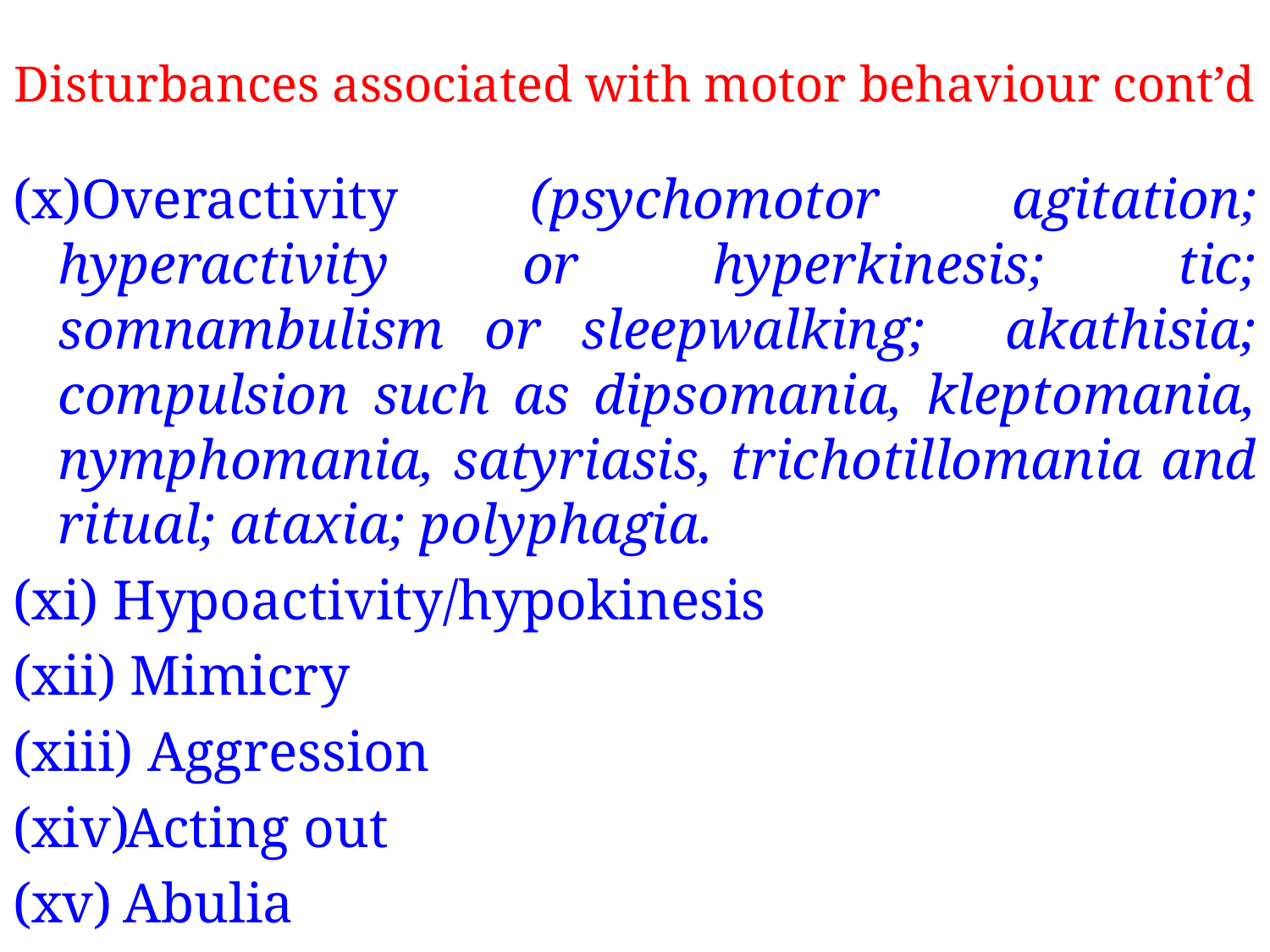

# Disturbances associated with motor behaviour cont’d
(x)Overactivity (psychomotor agitation; hyperactivity or hyperkinesis; tic; somnambulism or sleepwalking;  akathisia; compulsion such as dipsomania, kleptomania, nymphomania, satyriasis, trichotillomania and ritual; ataxia; polyphagia.
(xi) Hypoactivity/hypokinesis
(xii) Mimicry
(xiii) Aggression
Acting out
 Abulia